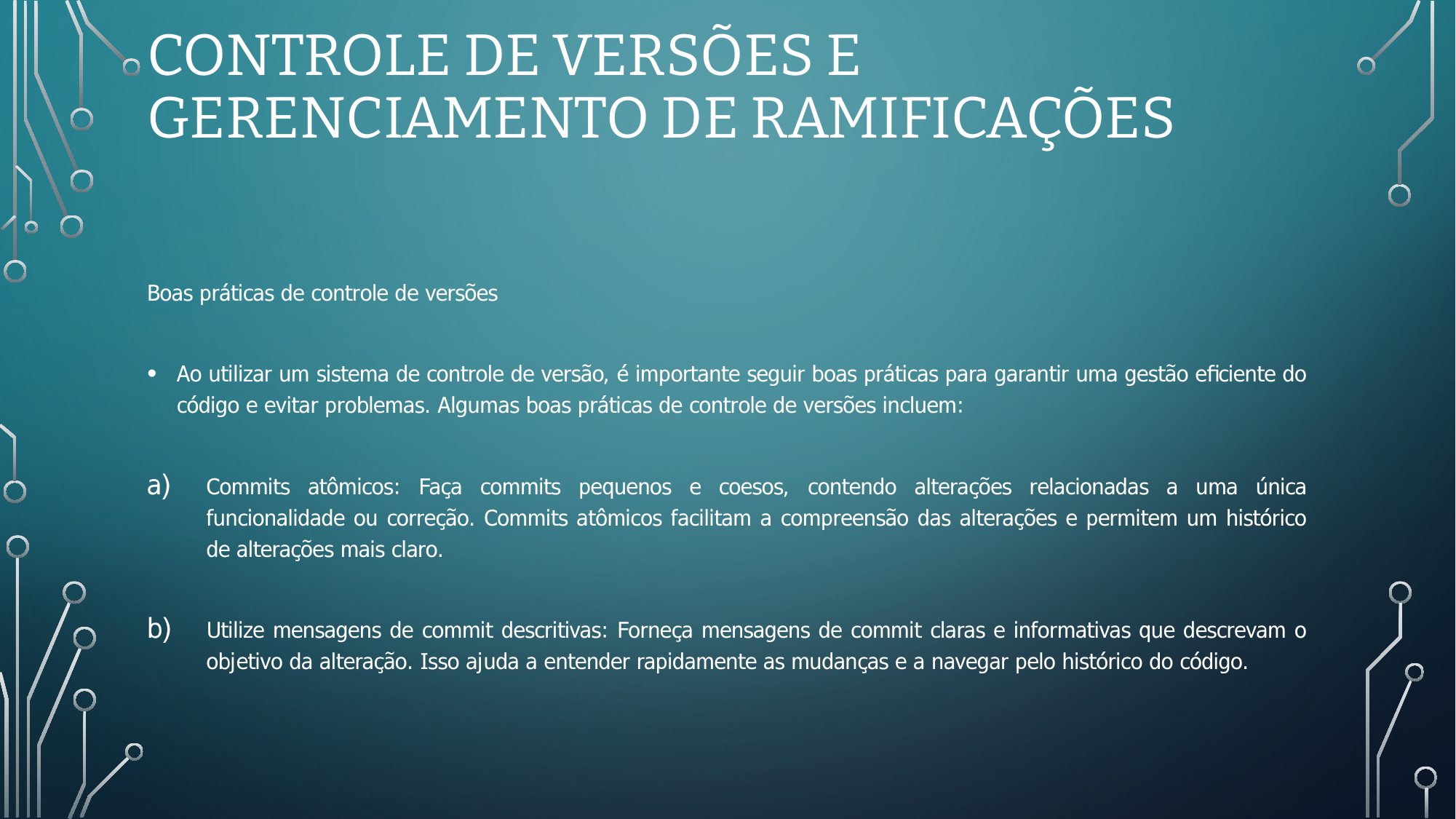

# Controle de Versões e Gerenciamento de Ramificações
Boas práticas de controle de versões

Ao utilizar um sistema de controle de versão, é importante seguir boas práticas para garantir uma gestão eficiente do código e evitar problemas. Algumas boas práticas de controle de versões incluem:

Commits atômicos: Faça commits pequenos e coesos, contendo alterações relacionadas a uma única funcionalidade ou correção. Commits atômicos facilitam a compreensão das alterações e permitem um histórico de alterações mais claro.

Utilize mensagens de commit descritivas: Forneça mensagens de commit claras e informativas que descrevam o objetivo da alteração. Isso ajuda a entender rapidamente as mudanças e a navegar pelo histórico do código.